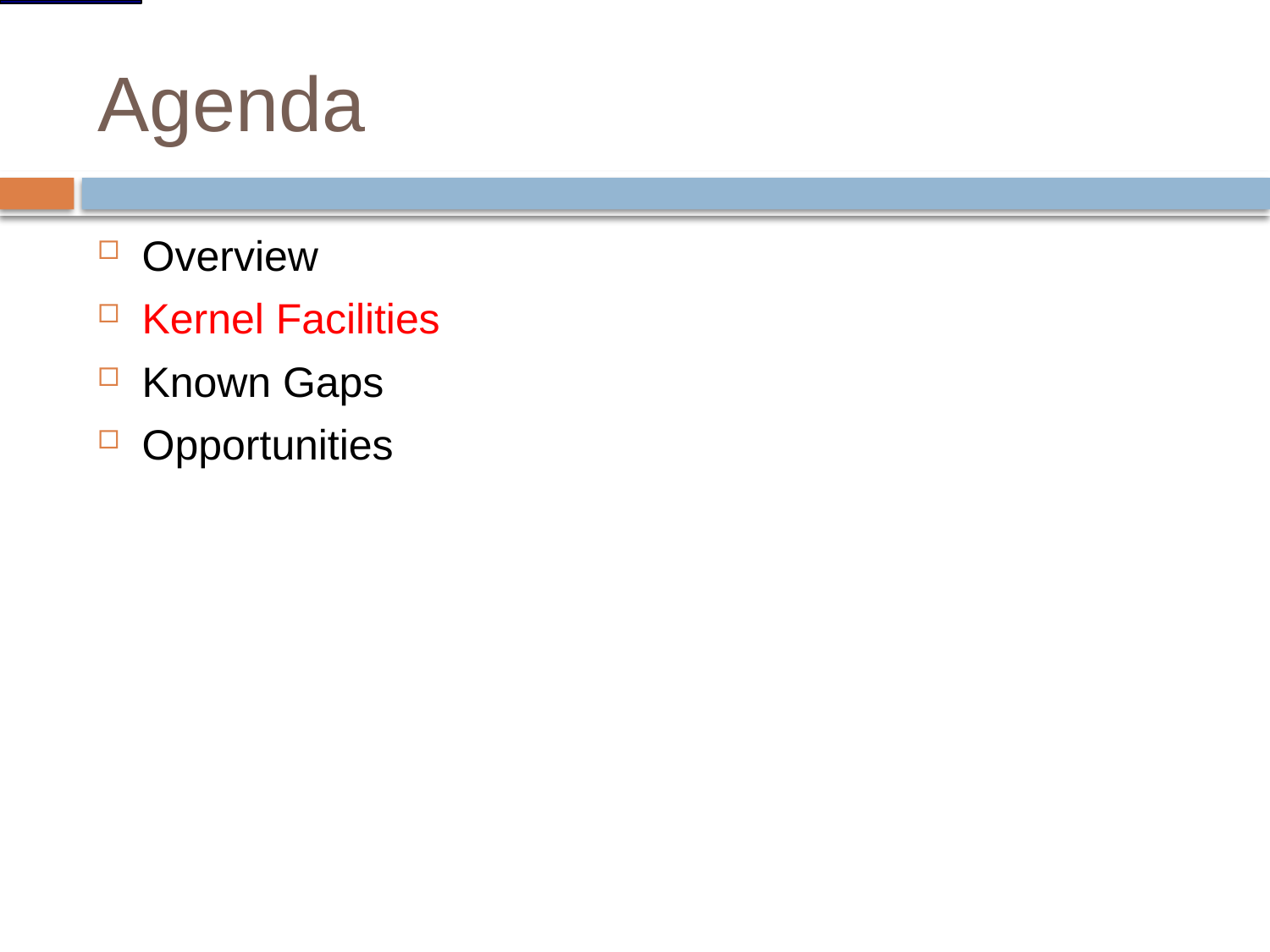

# Agenda
Overview
Kernel Facilities
Known Gaps
Opportunities